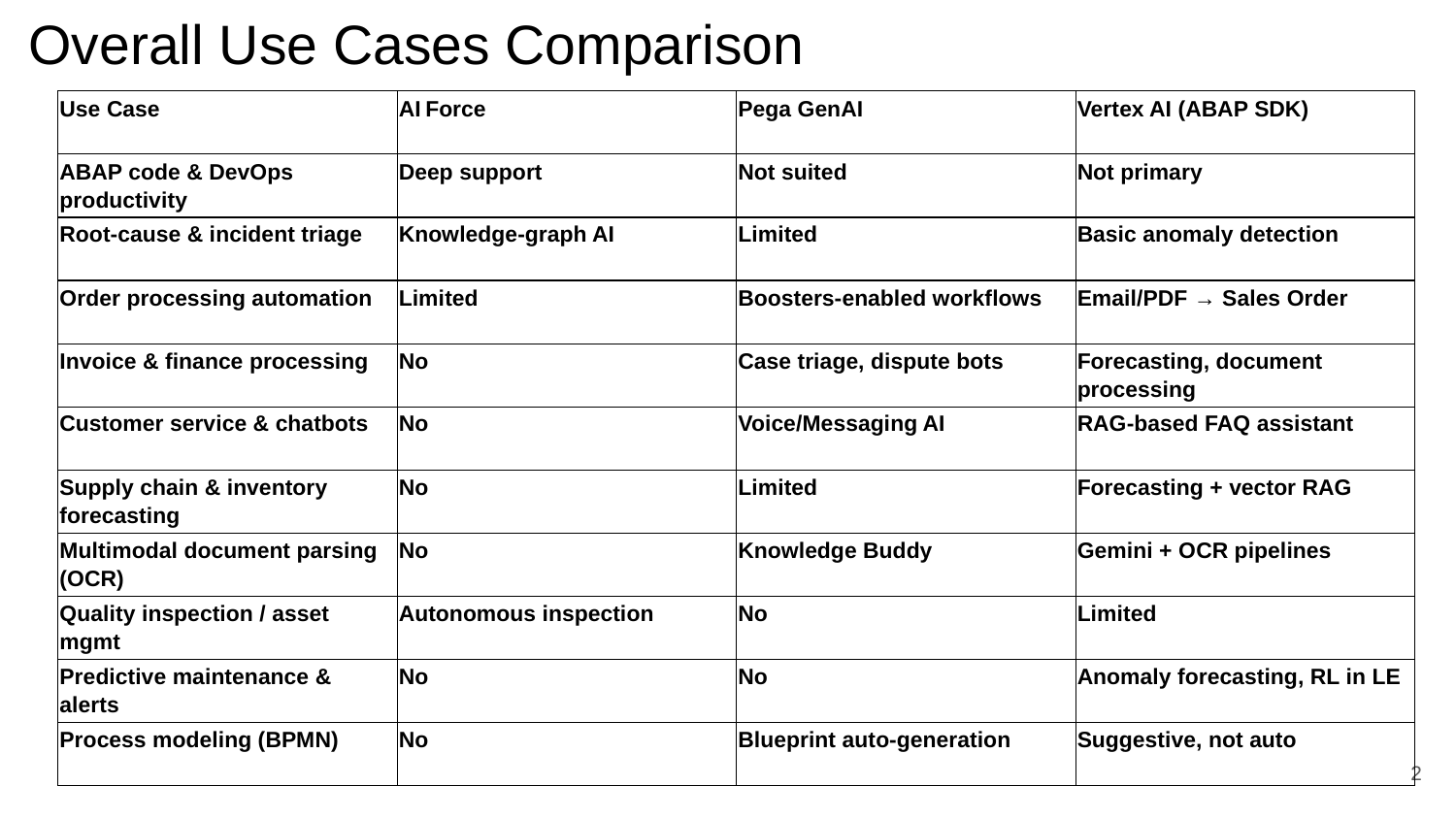

# Overall Use Cases Comparison
| Use Case | AI Force | Pega GenAI | Vertex AI (ABAP SDK) |
| --- | --- | --- | --- |
| ABAP code & DevOps productivity | Deep support | Not suited | Not primary |
| Root-cause & incident triage | Knowledge-graph AI | Limited | Basic anomaly detection |
| Order processing automation | Limited | Boosters-enabled workflows | Email/PDF → Sales Order |
| Invoice & finance processing | No | Case triage, dispute bots | Forecasting, document processing |
| Customer service & chatbots | No | Voice/Messaging AI | RAG-based FAQ assistant |
| Supply chain & inventory forecasting | No | Limited | Forecasting + vector RAG |
| Multimodal document parsing (OCR) | No | Knowledge Buddy | Gemini + OCR pipelines |
| Quality inspection / asset mgmt | Autonomous inspection | No | Limited |
| Predictive maintenance & alerts | No | No | Anomaly forecasting, RL in LE |
| Process modeling (BPMN) | No | Blueprint auto-generation | Suggestive, not auto |
2